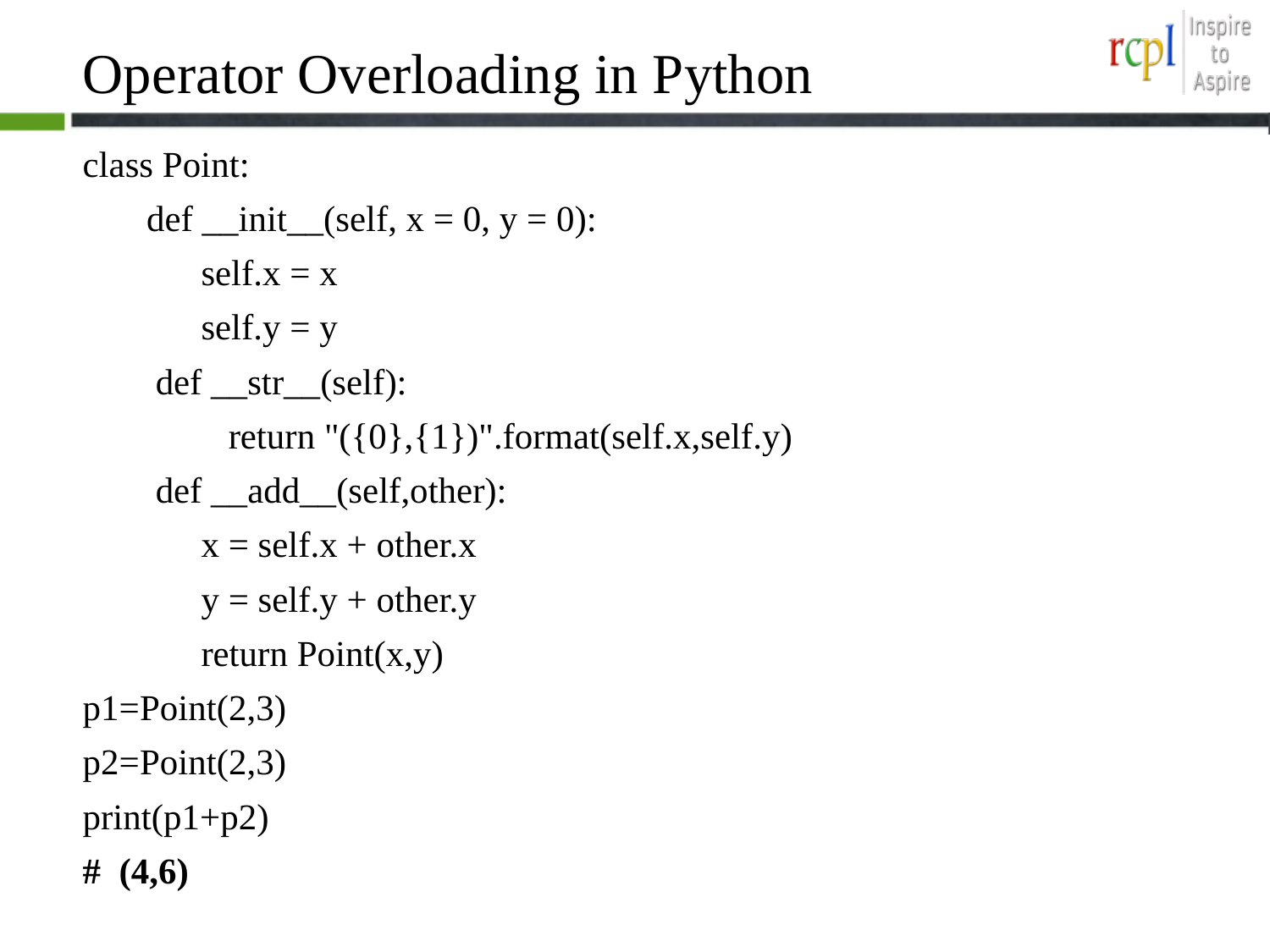

# Operator Overloading in Python
class Point:
       def __init__(self, x = 0, y = 0):
      	 self.x = x
       	 self.y = y
        def __str__(self):
                return "({0},{1})".format(self.x,self.y)
        def __add__(self,other):
      	 x = self.x + other.x
     	 y = self.y + other.y
      	 return Point(x,y)
p1=Point(2,3)
p2=Point(2,3)
print(p1+p2)
#  (4,6)